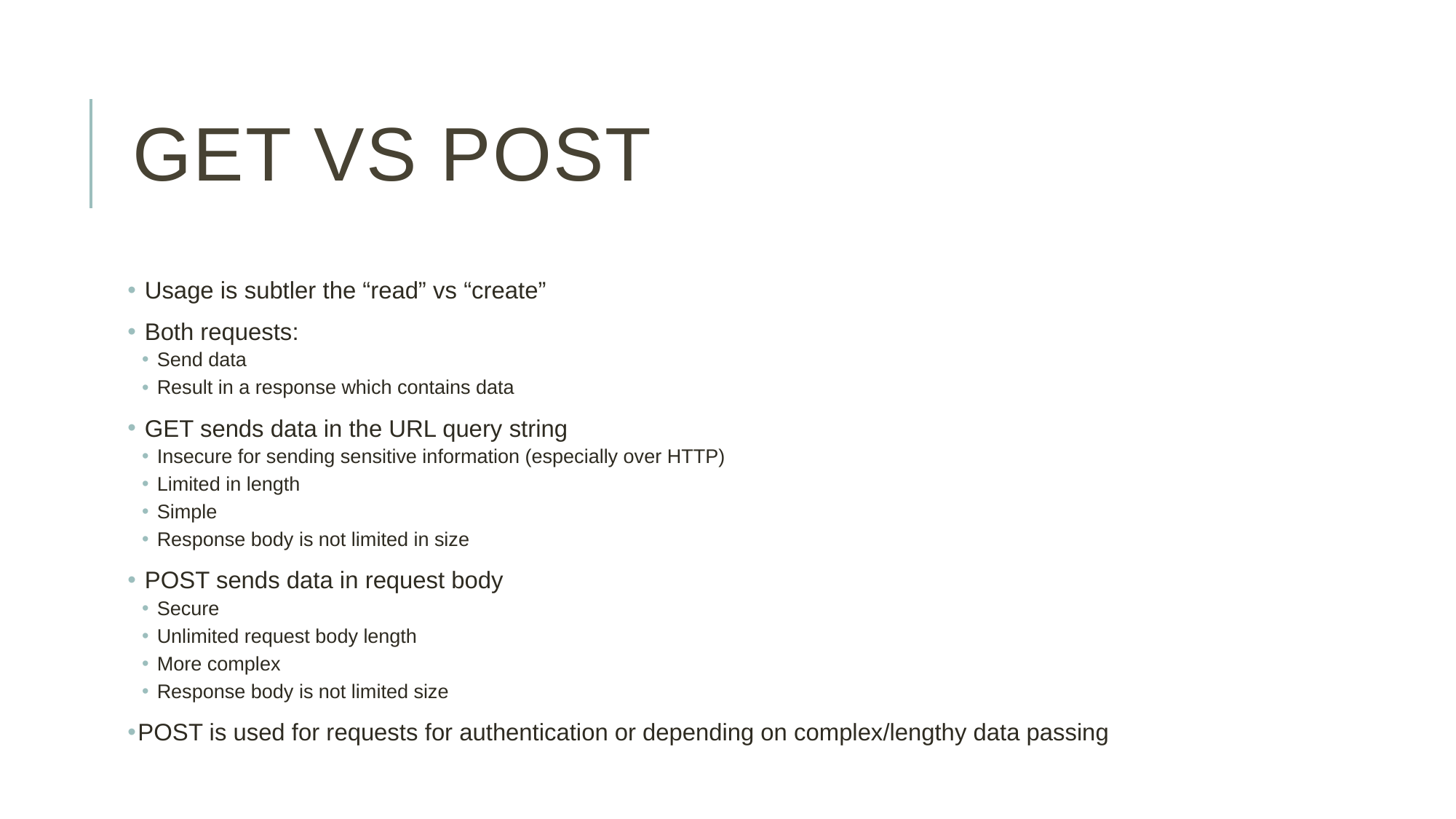

# GET vs post
 Usage is subtler the “read” vs “create”
 Both requests:
Send data
Result in a response which contains data
 GET sends data in the URL query string
Insecure for sending sensitive information (especially over HTTP)
Limited in length
Simple
Response body is not limited in size
 POST sends data in request body
Secure
Unlimited request body length
More complex
Response body is not limited size
POST is used for requests for authentication or depending on complex/lengthy data passing